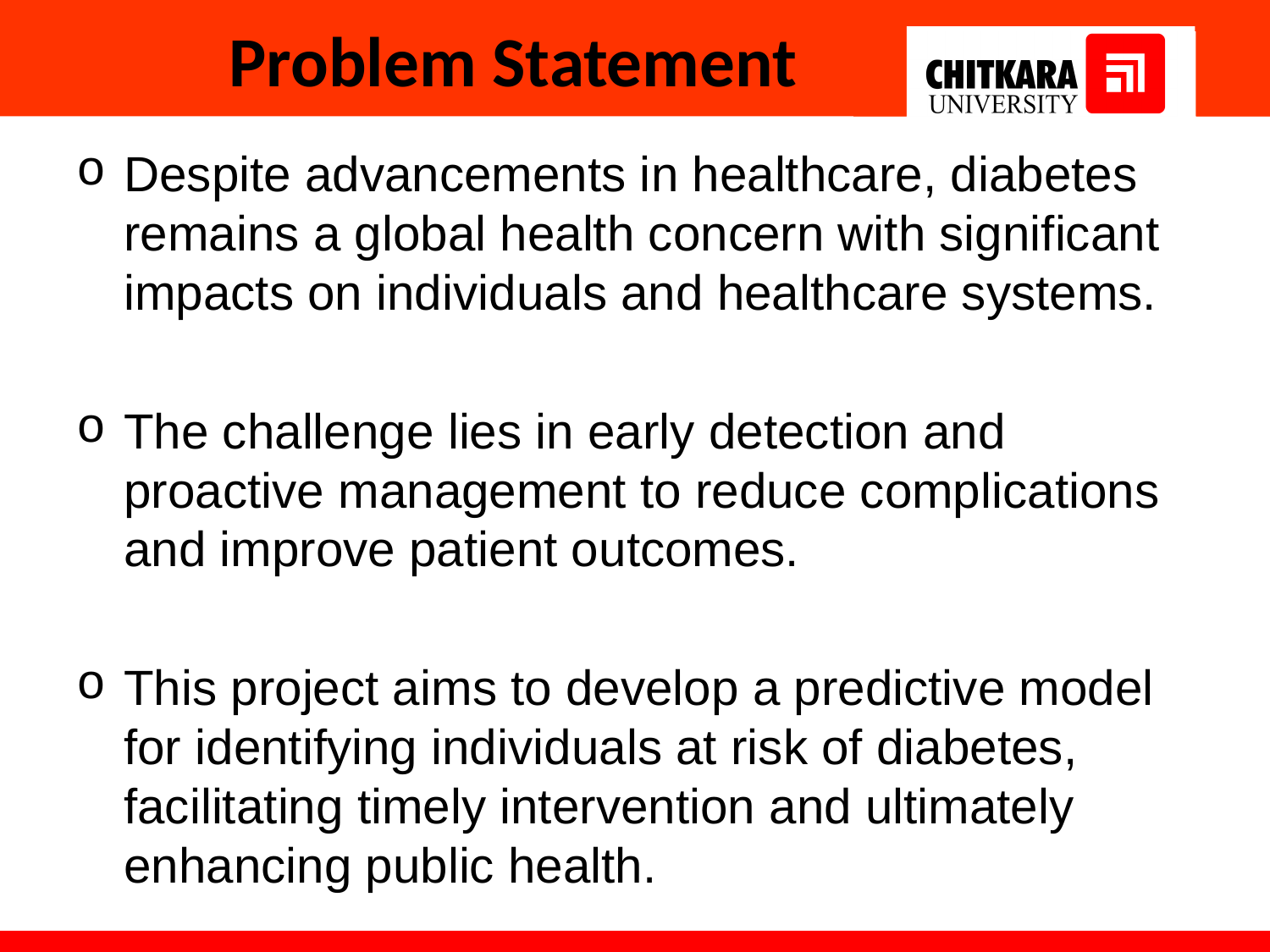

# Problem Statement
Despite advancements in healthcare, diabetes remains a global health concern with significant impacts on individuals and healthcare systems.

The challenge lies in early detection and proactive management to reduce complications and improve patient outcomes.

This project aims to develop a predictive model for identifying individuals at risk of diabetes, facilitating timely intervention and ultimately enhancing public health.